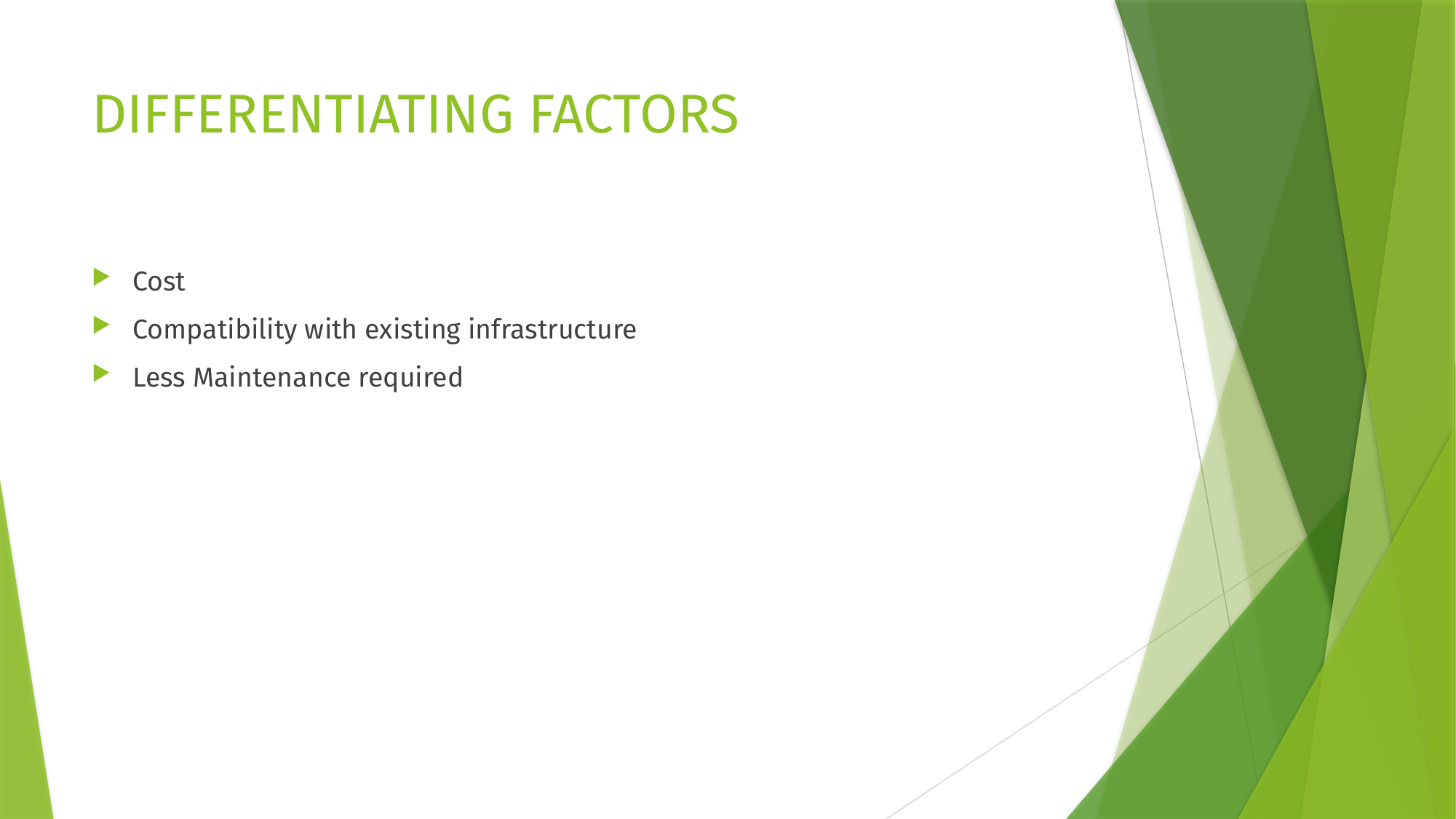

# DIFFERENTIATING FACTORS
Cost
Compatibility with existing infrastructure
Less Maintenance required